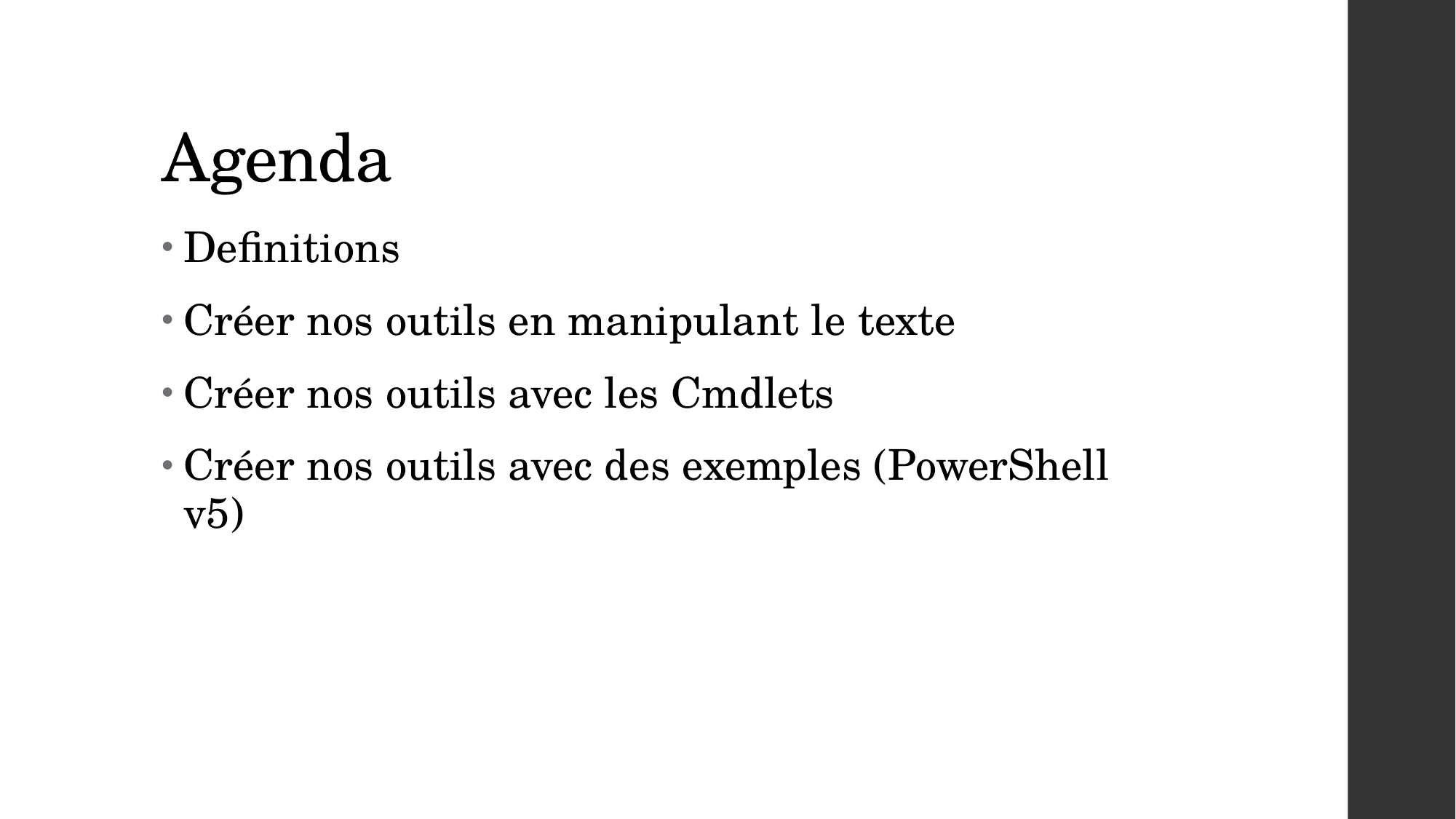

# Agenda
Definitions
Créer nos outils en manipulant le texte
Créer nos outils avec les Cmdlets
Créer nos outils avec des exemples (PowerShell v5)